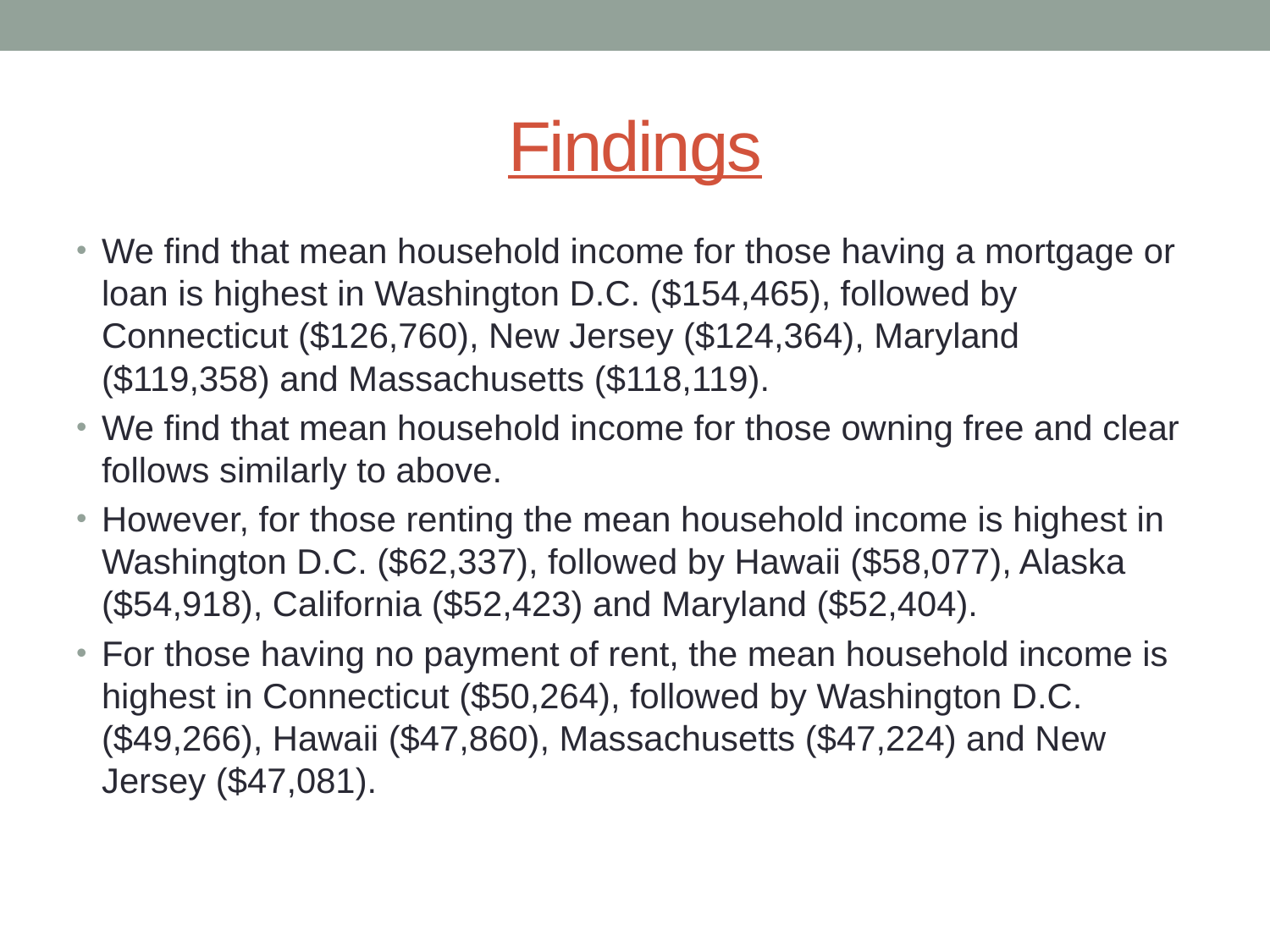

# Findings
We find that mean household income for those having a mortgage or loan is highest in Washington D.C. ($154,465), followed by Connecticut ($126,760), New Jersey ($124,364), Maryland ($119,358) and Massachusetts ($118,119).
We find that mean household income for those owning free and clear follows similarly to above.
However, for those renting the mean household income is highest in Washington D.C. ($62,337), followed by Hawaii ($58,077), Alaska ($54,918), California ($52,423) and Maryland ($52,404).
For those having no payment of rent, the mean household income is highest in Connecticut ($50,264), followed by Washington D.C. ($49,266), Hawaii ($47,860), Massachusetts ($47,224) and New Jersey ($47,081).